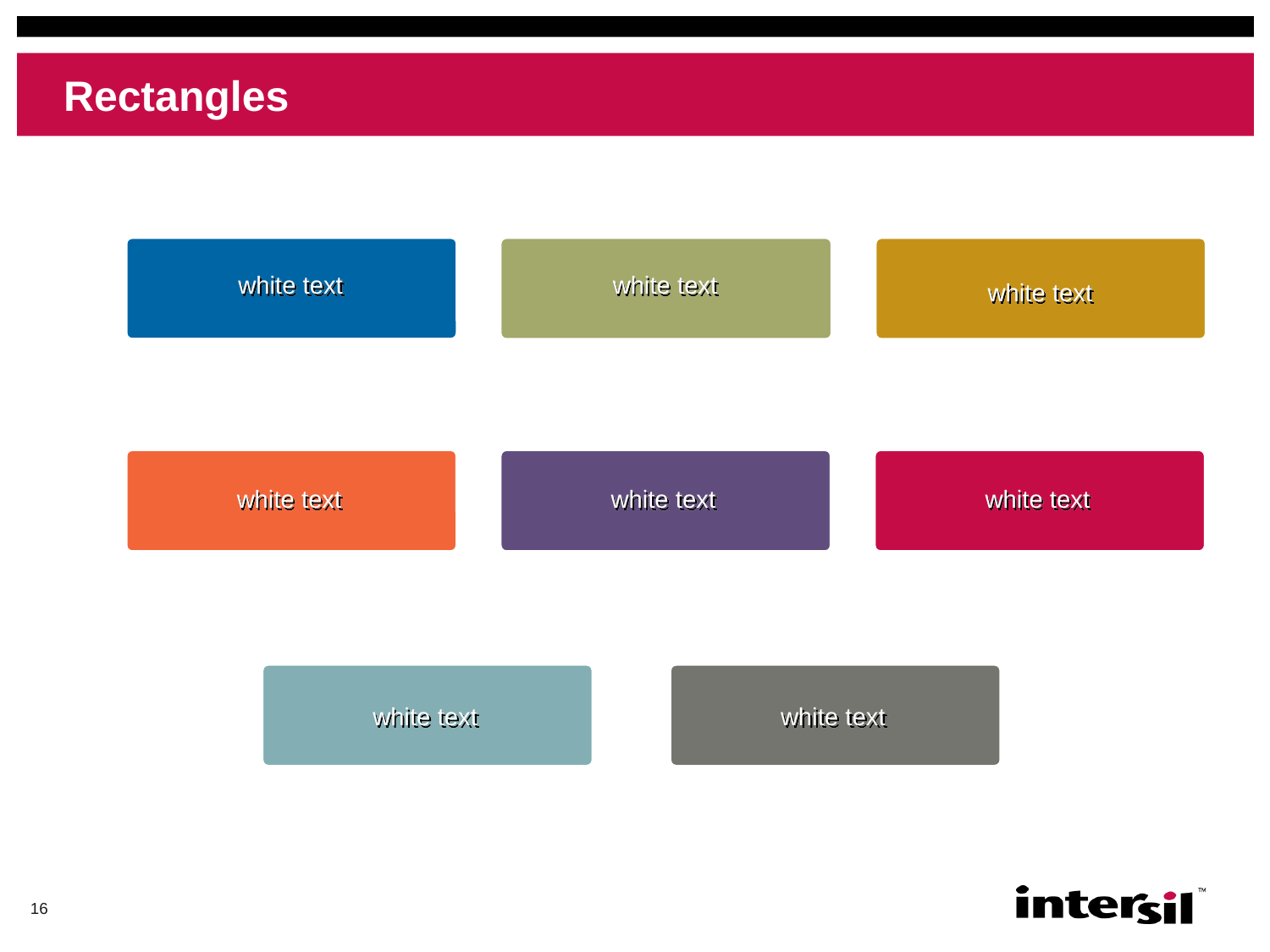

# Rectangles

white text

white text

white text

white text

white text

white text

white text

white text